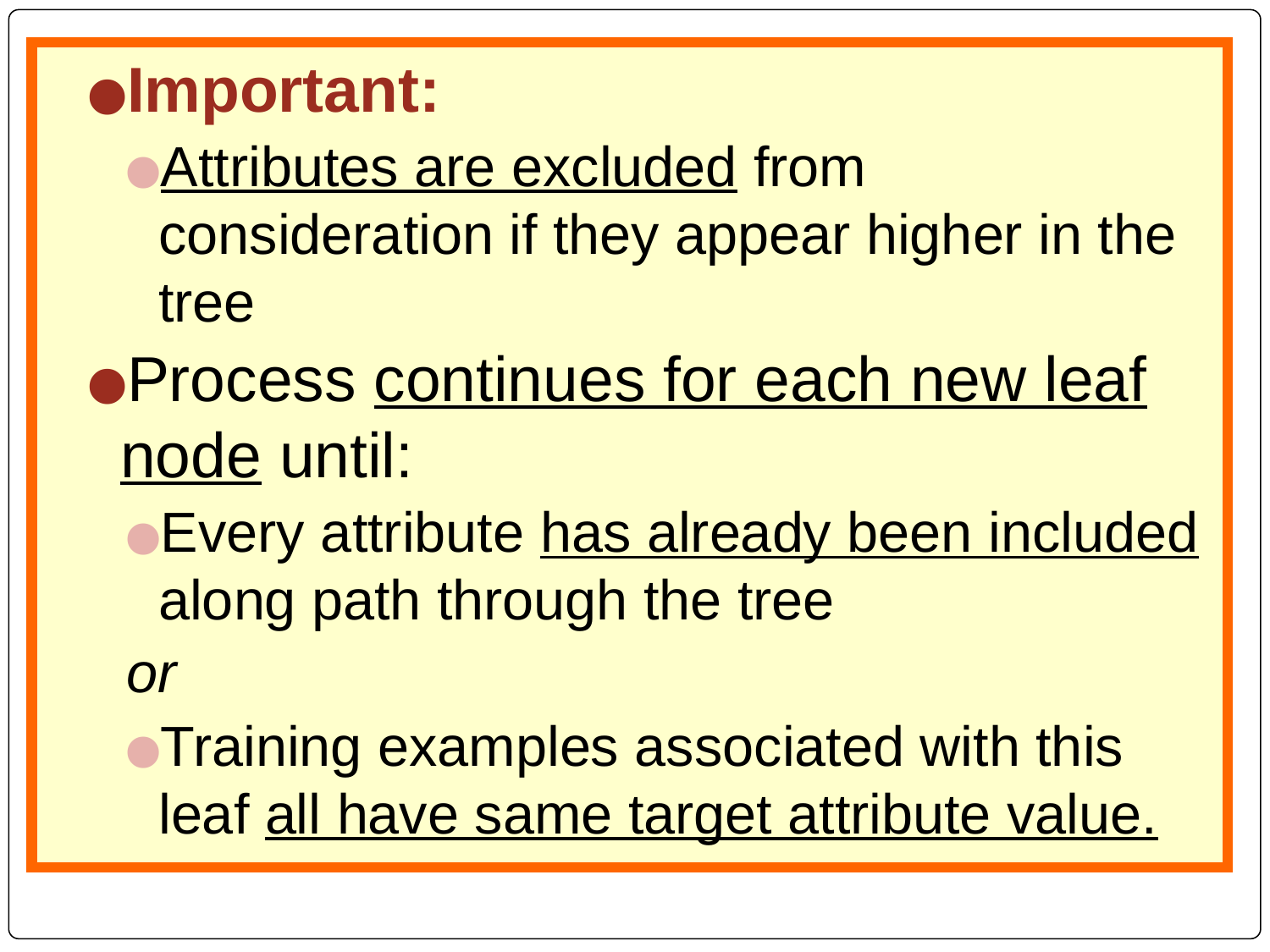

Important:
Attributes are excluded from consideration if they appear higher in the tree
Process continues for each new leaf node until:
Every attribute has already been included along path through the tree
or
Training examples associated with this leaf all have same target attribute value.